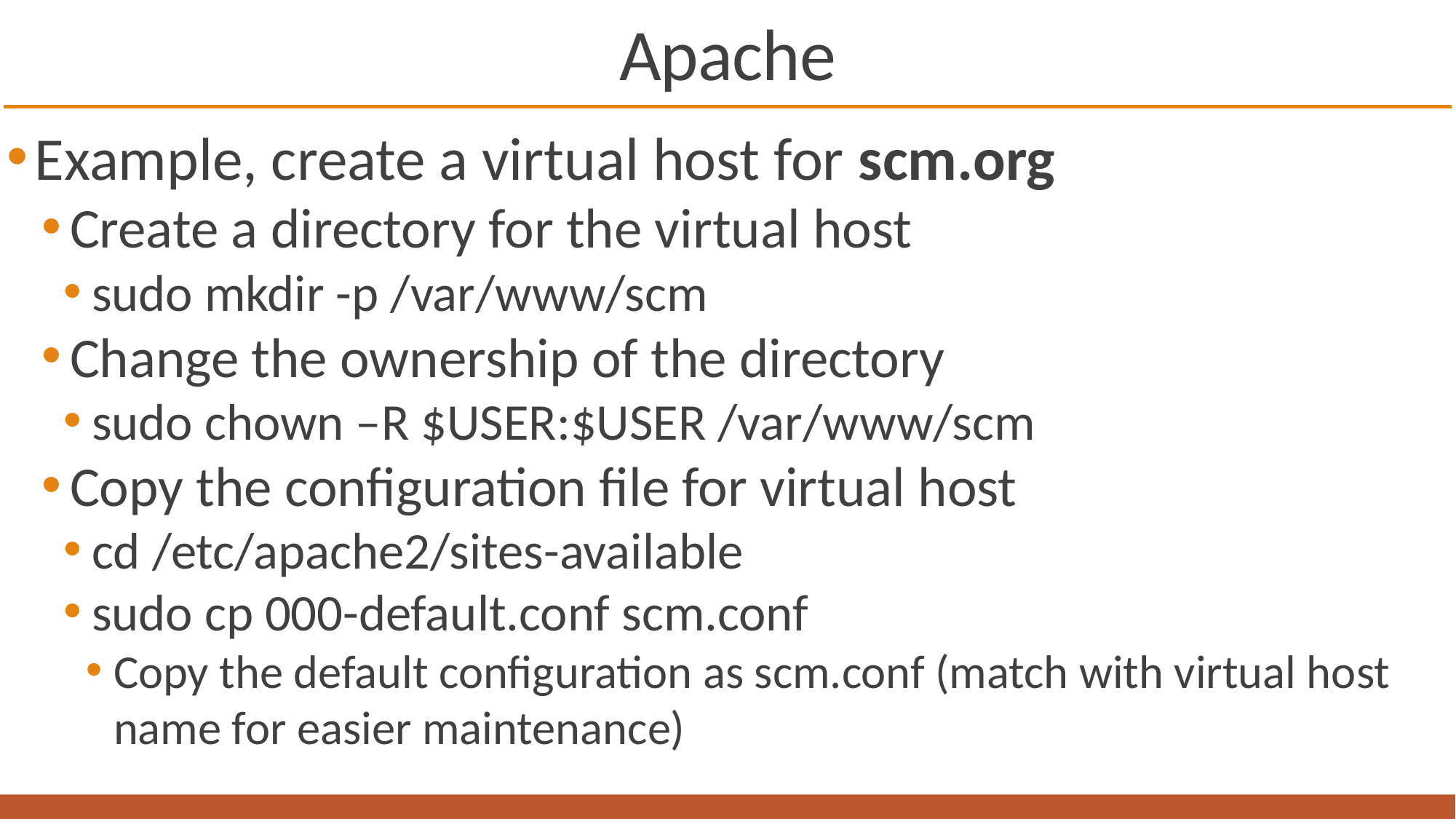

# Apache
Example, create a virtual host for scm.org
Create a directory for the virtual host
sudo mkdir -p /var/www/scm
Change the ownership of the directory
sudo chown –R $USER:$USER /var/www/scm
Copy the configuration file for virtual host
cd /etc/apache2/sites-available
sudo cp 000-default.conf scm.conf
Copy the default configuration as scm.conf (match with virtual host name for easier maintenance)